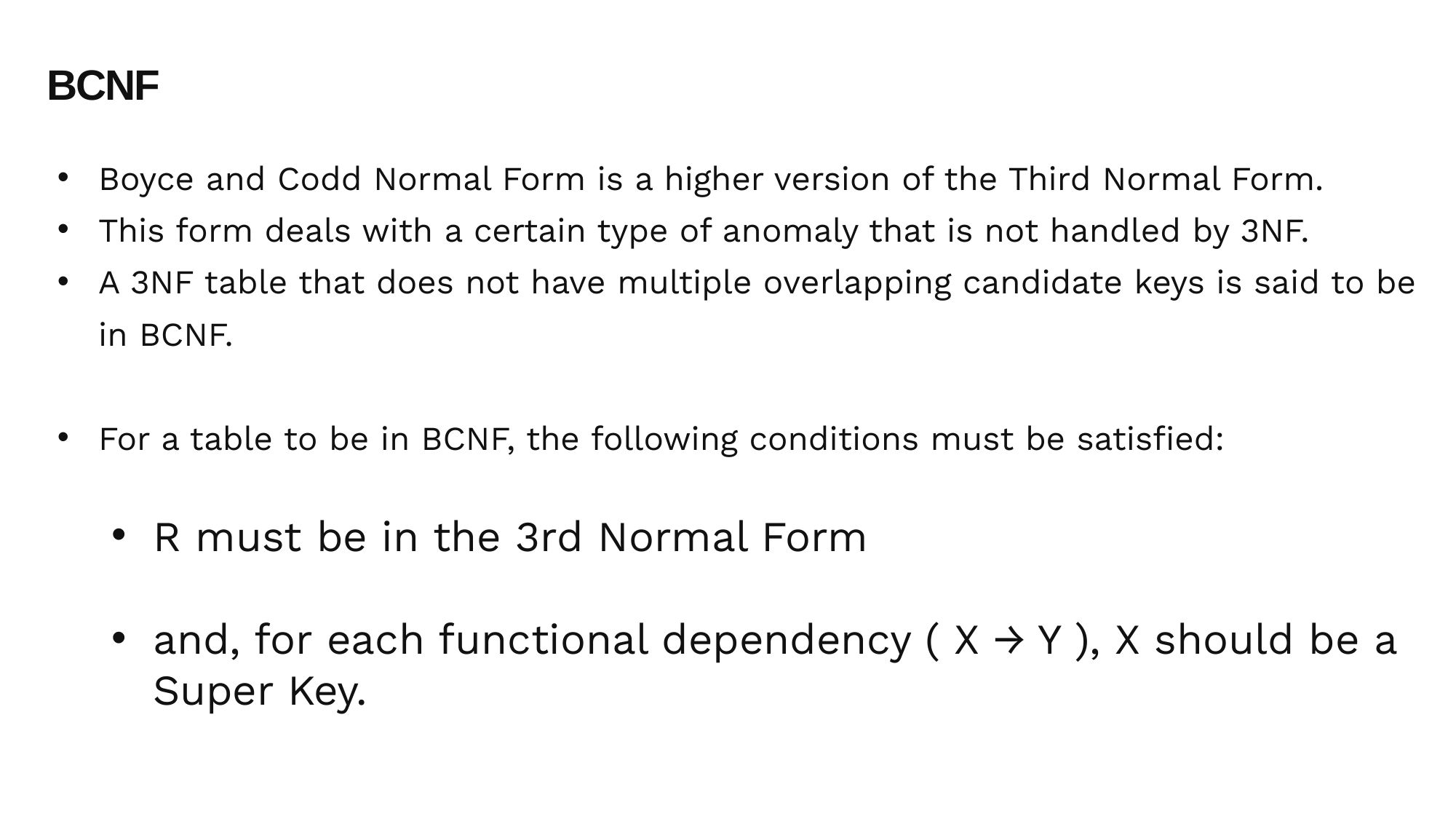

BCNF
Boyce and Codd Normal Form is a higher version of the Third Normal Form.
This form deals with a certain type of anomaly that is not handled by 3NF.
A 3NF table that does not have multiple overlapping candidate keys is said to be in BCNF.

For a table to be in BCNF, the following conditions must be satisfied:

R must be in the 3rd Normal Form

and, for each functional dependency ( X → Y ), X should be a Super Key.